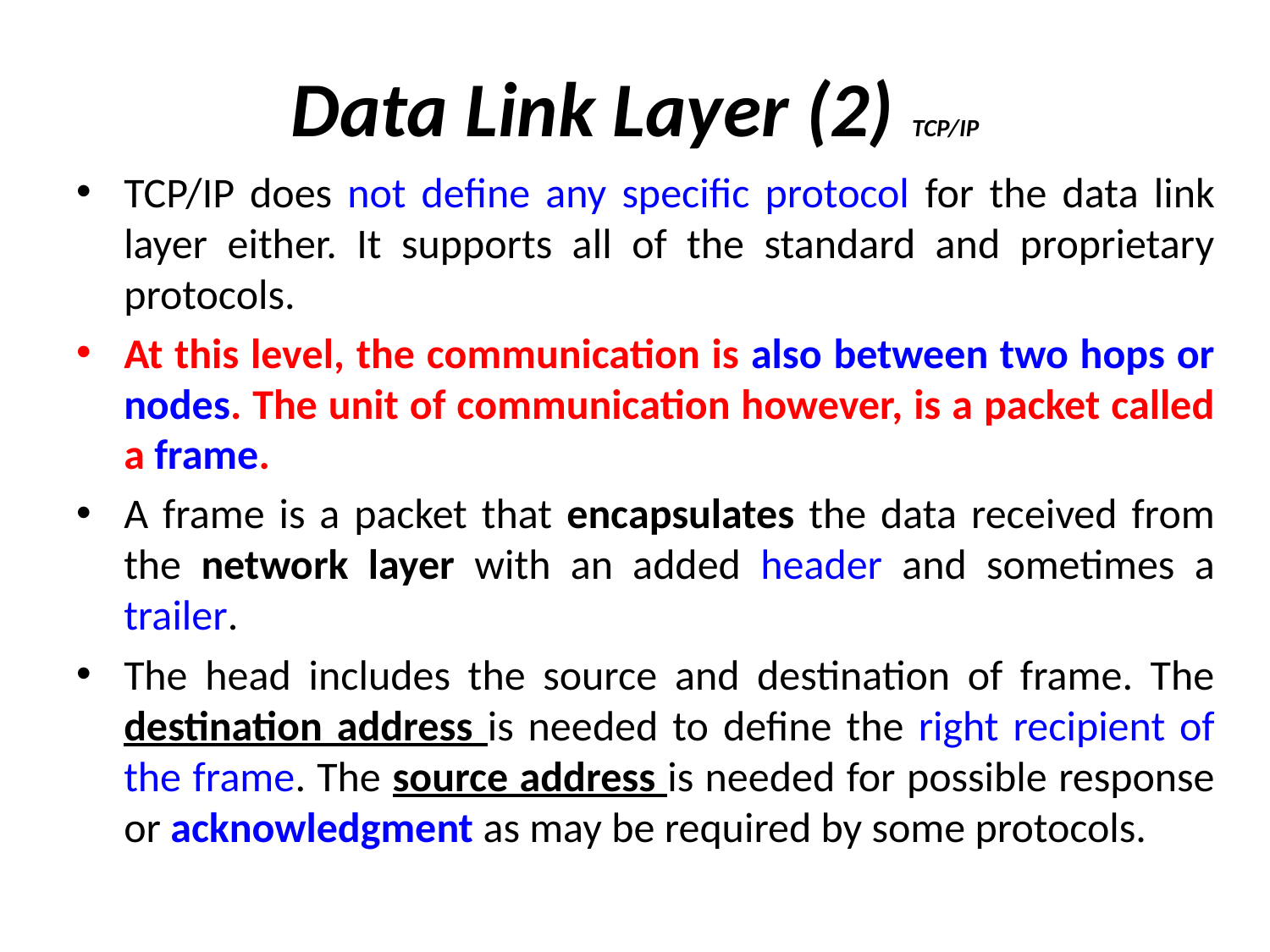

# Data Link Layer (2) TCP/IP
TCP/IP does not define any specific protocol for the data link layer either. It supports all of the standard and proprietary protocols.
At this level, the communication is also between two hops or nodes. The unit of communication however, is a packet called a frame.
A frame is a packet that encapsulates the data received from the network layer with an added header and sometimes a trailer.
The head includes the source and destination of frame. The destination address is needed to define the right recipient of the frame. The source address is needed for possible response or acknowledgment as may be required by some protocols.